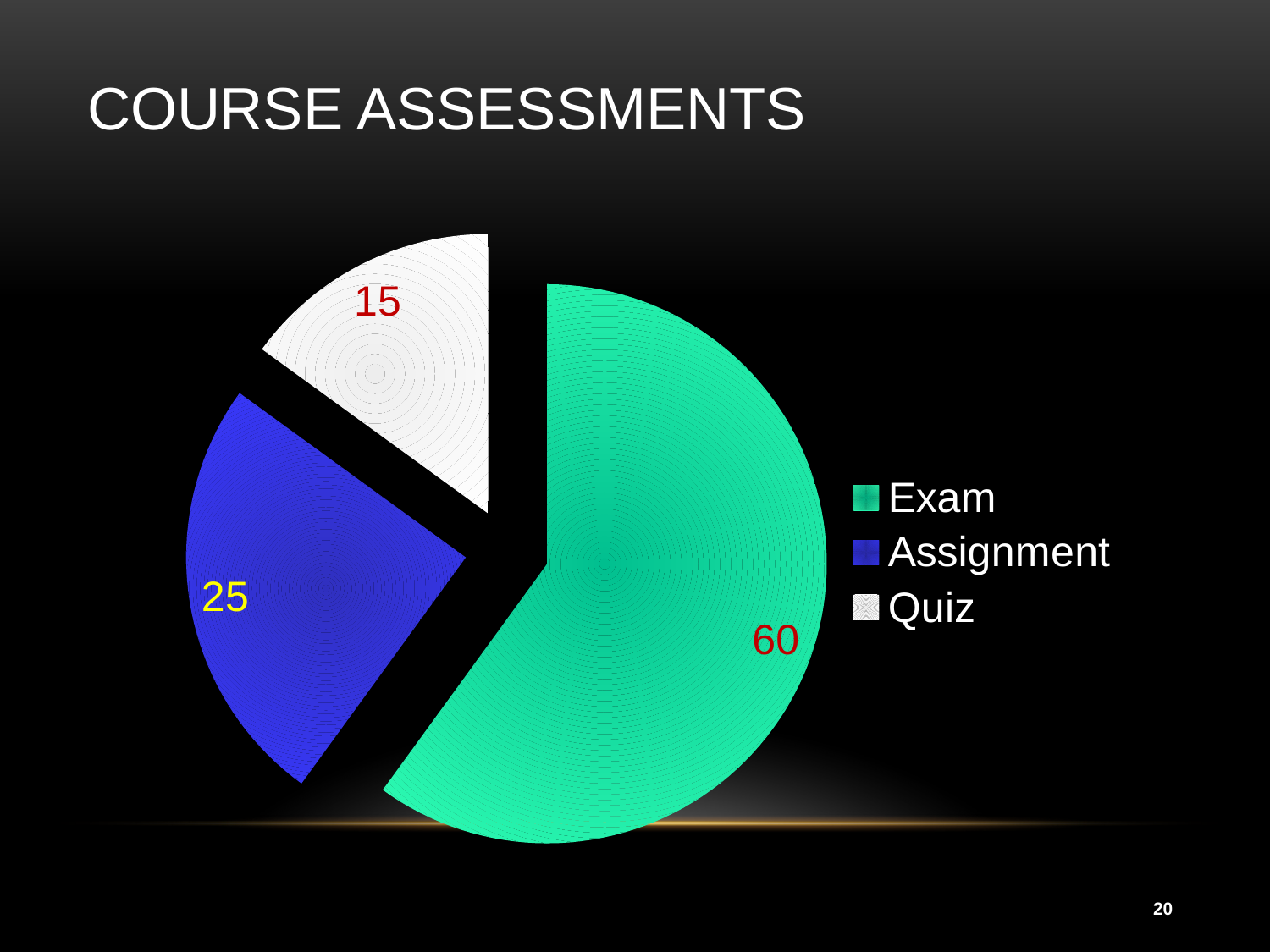

COURSE ASSESSMENTS

### Chart

| Category |  |
|---|---|
| Exam | 60.0 |
| Assignment | 25.0 |
| Quiz | 15.0 |
20